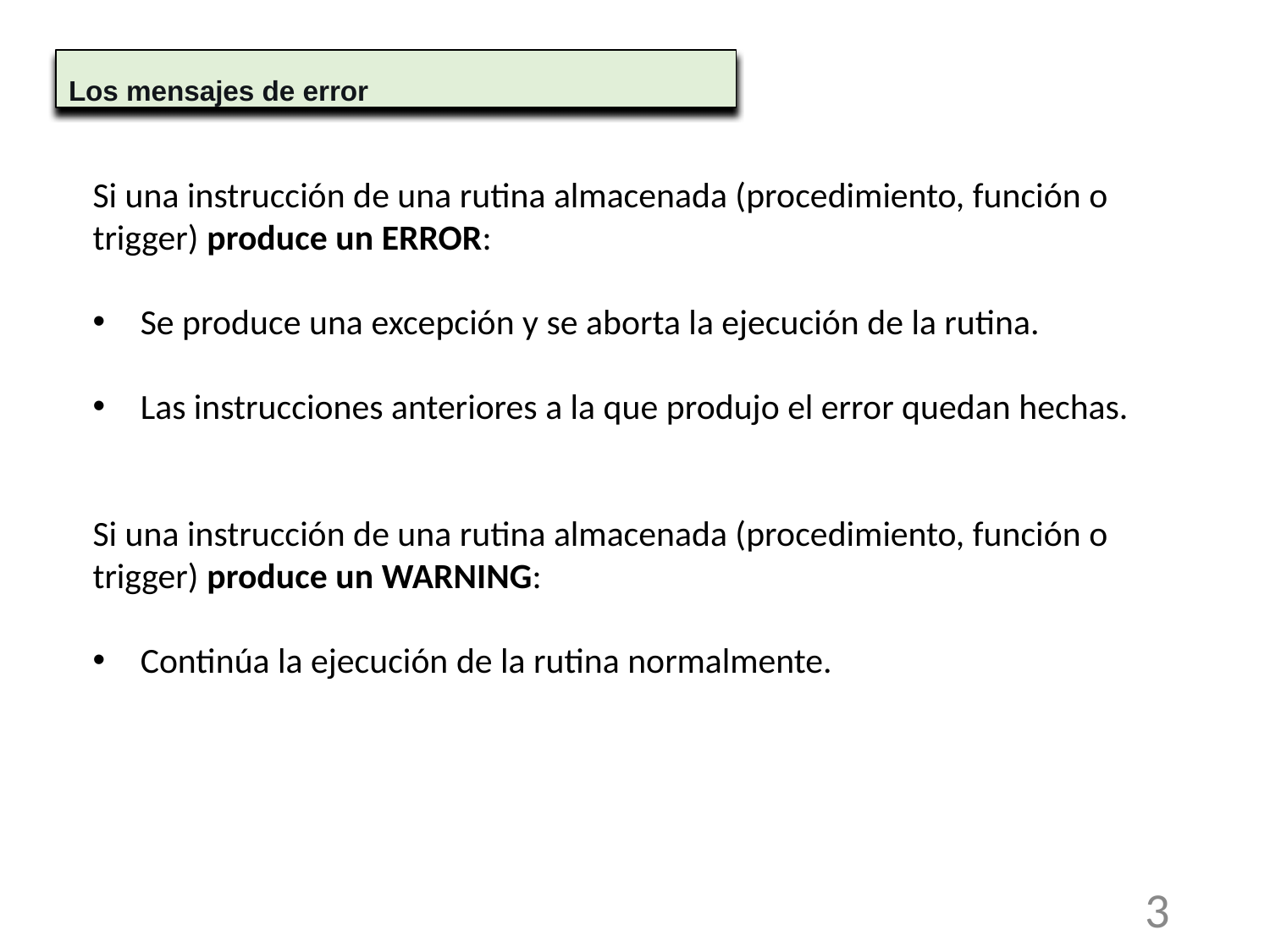

Los mensajes de error
Si una instrucción de una rutina almacenada (procedimiento, función o trigger) produce un ERROR:

Se produce una excepción y se aborta la ejecución de la rutina.

Las instrucciones anteriores a la que produjo el error quedan hechas.

Si una instrucción de una rutina almacenada (procedimiento, función o trigger) produce un WARNING:

Continúa la ejecución de la rutina normalmente.
3